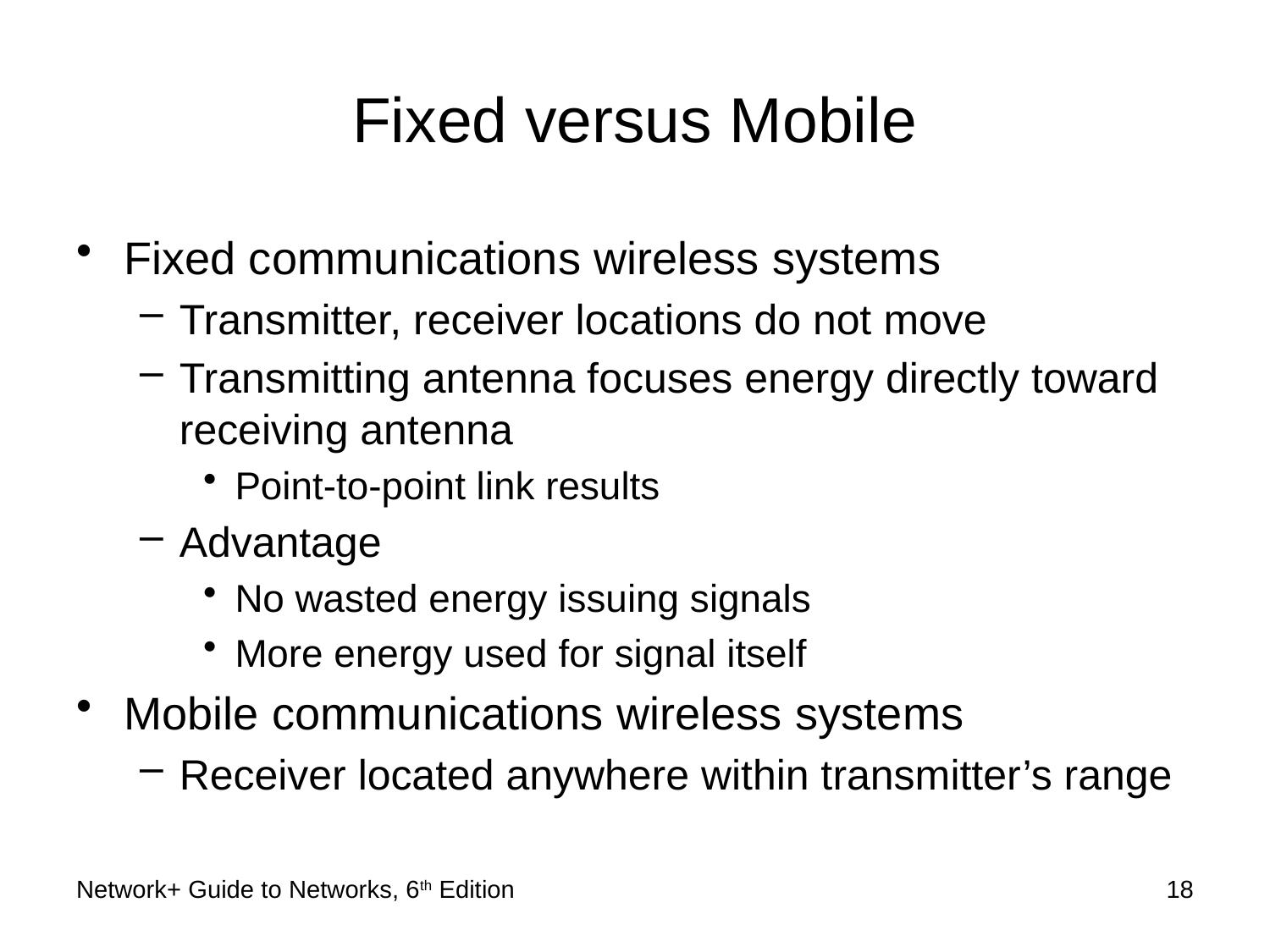

# Fixed versus Mobile
Fixed communications wireless systems
Transmitter, receiver locations do not move
Transmitting antenna focuses energy directly toward receiving antenna
Point-to-point link results
Advantage
No wasted energy issuing signals
More energy used for signal itself
Mobile communications wireless systems
Receiver located anywhere within transmitter’s range
Network+ Guide to Networks, 6th Edition
18